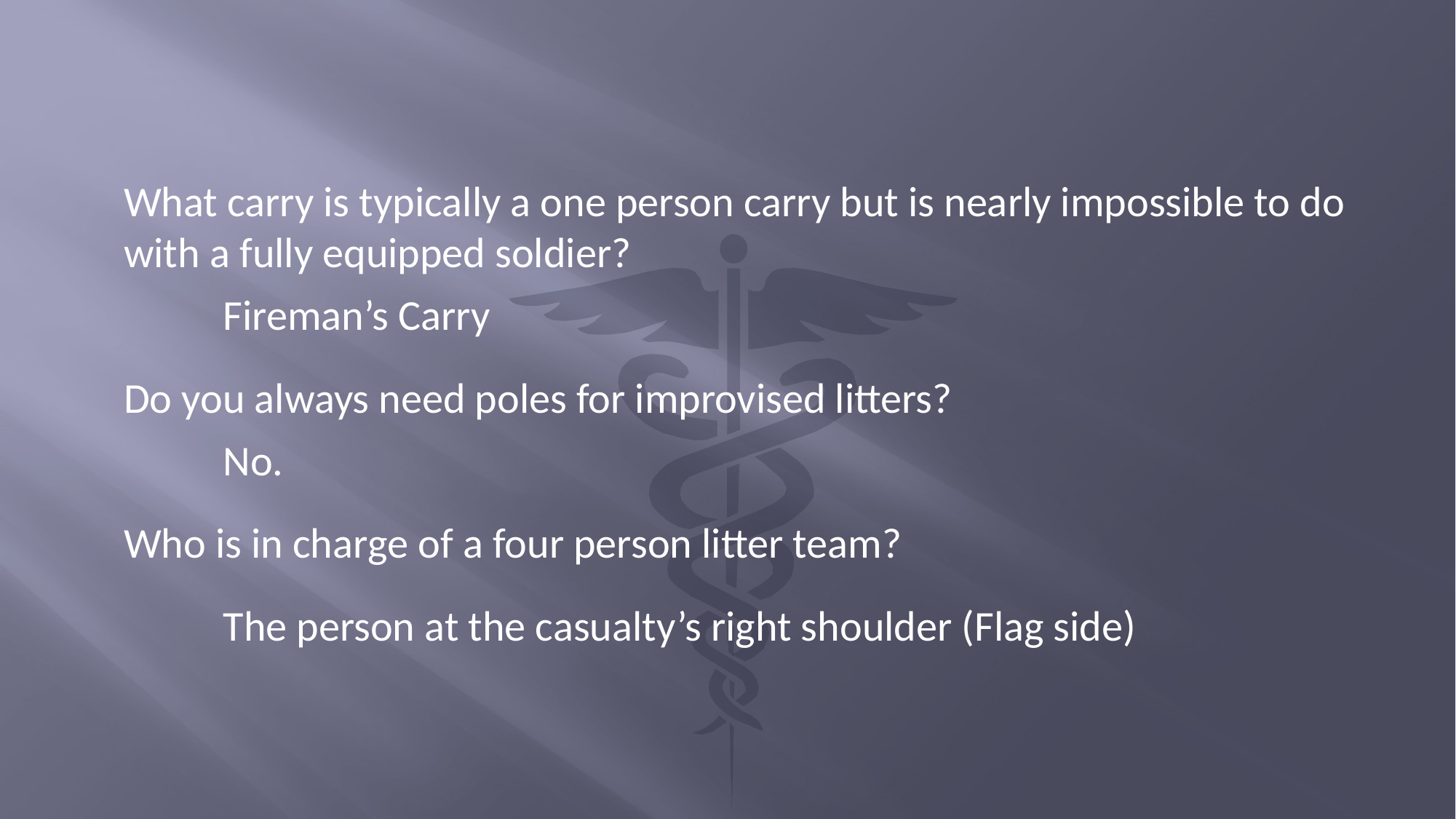

What carry is typically a one person carry but is nearly impossible to do with a fully equipped soldier?
Fireman’s Carry
Do you always need poles for improvised litters?
No.
Who is in charge of a four person litter team?
The person at the casualty’s right shoulder (Flag side)